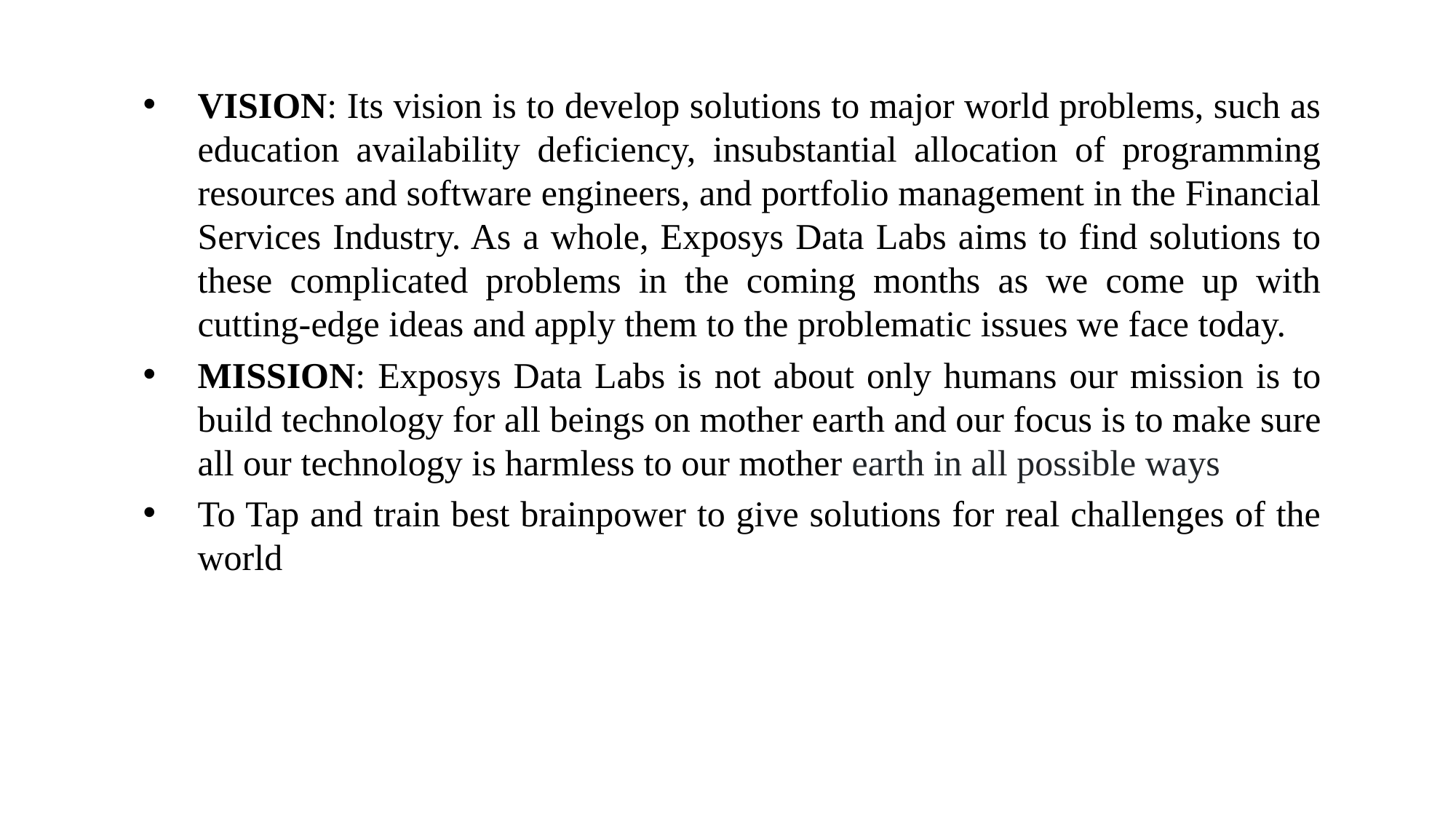

VISION: Its vision is to develop solutions to major world problems, such as education availability deficiency, insubstantial allocation of programming resources and software engineers, and portfolio management in the Financial Services Industry. As a whole, Exposys Data Labs aims to find solutions to these complicated problems in the coming months as we come up with cutting-edge ideas and apply them to the problematic issues we face today.
MISSION: Exposys Data Labs is not about only humans our mission is to build technology for all beings on mother earth and our focus is to make sure all our technology is harmless to our mother earth in all possible ways
To Tap and train best brainpower to give solutions for real challenges of the world